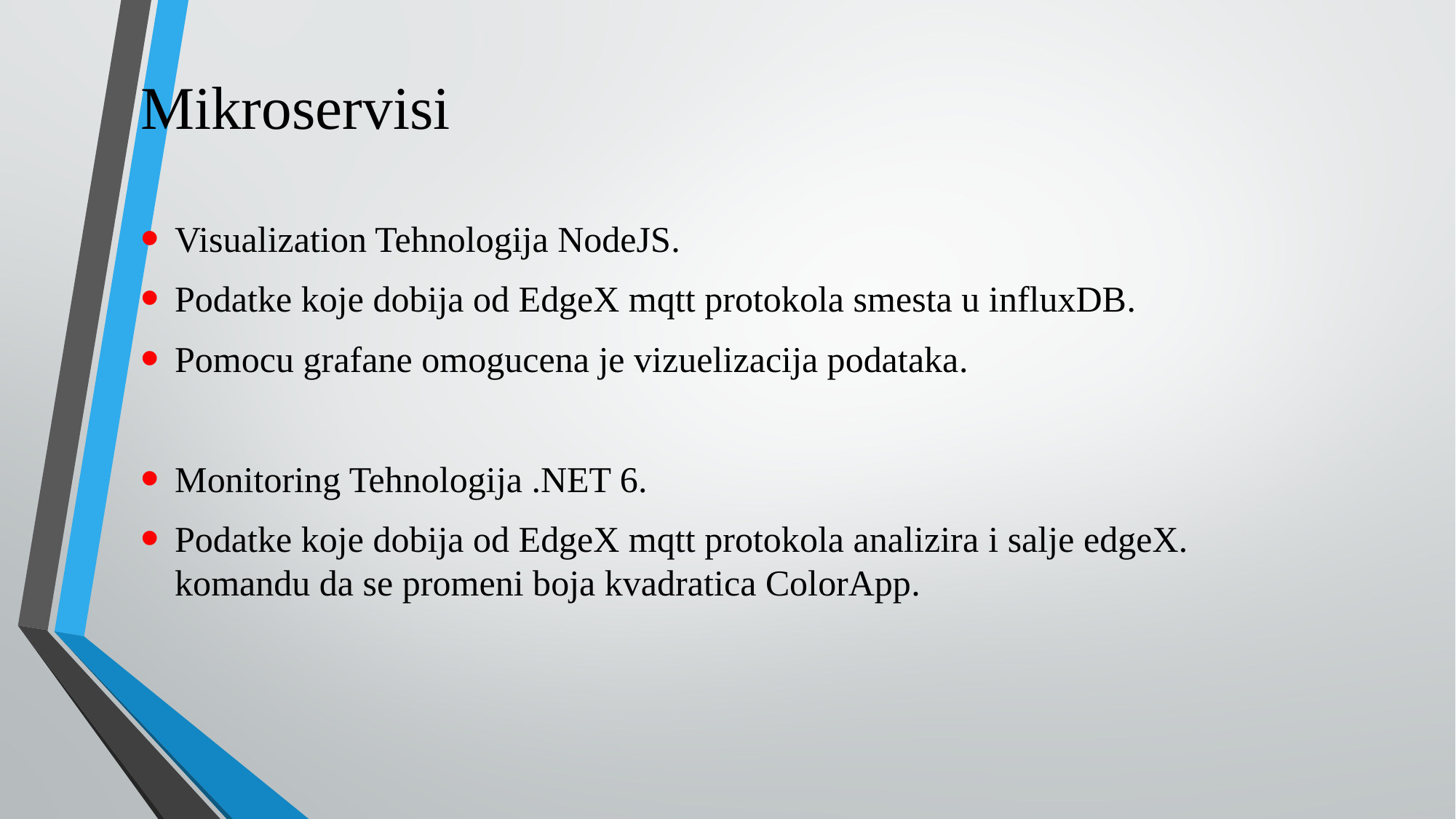

# Mikroservisi
Visualization Tehnologija NodeJS.
Podatke koje dobija od EdgeX mqtt protokola smesta u influxDB.
Pomocu grafane omogucena je vizuelizacija podataka.

Monitoring Tehnologija .NET 6.
Podatke koje dobija od EdgeX mqtt protokola analizira i salje edgeX. komandu da se promeni boja kvadratica ColorApp.